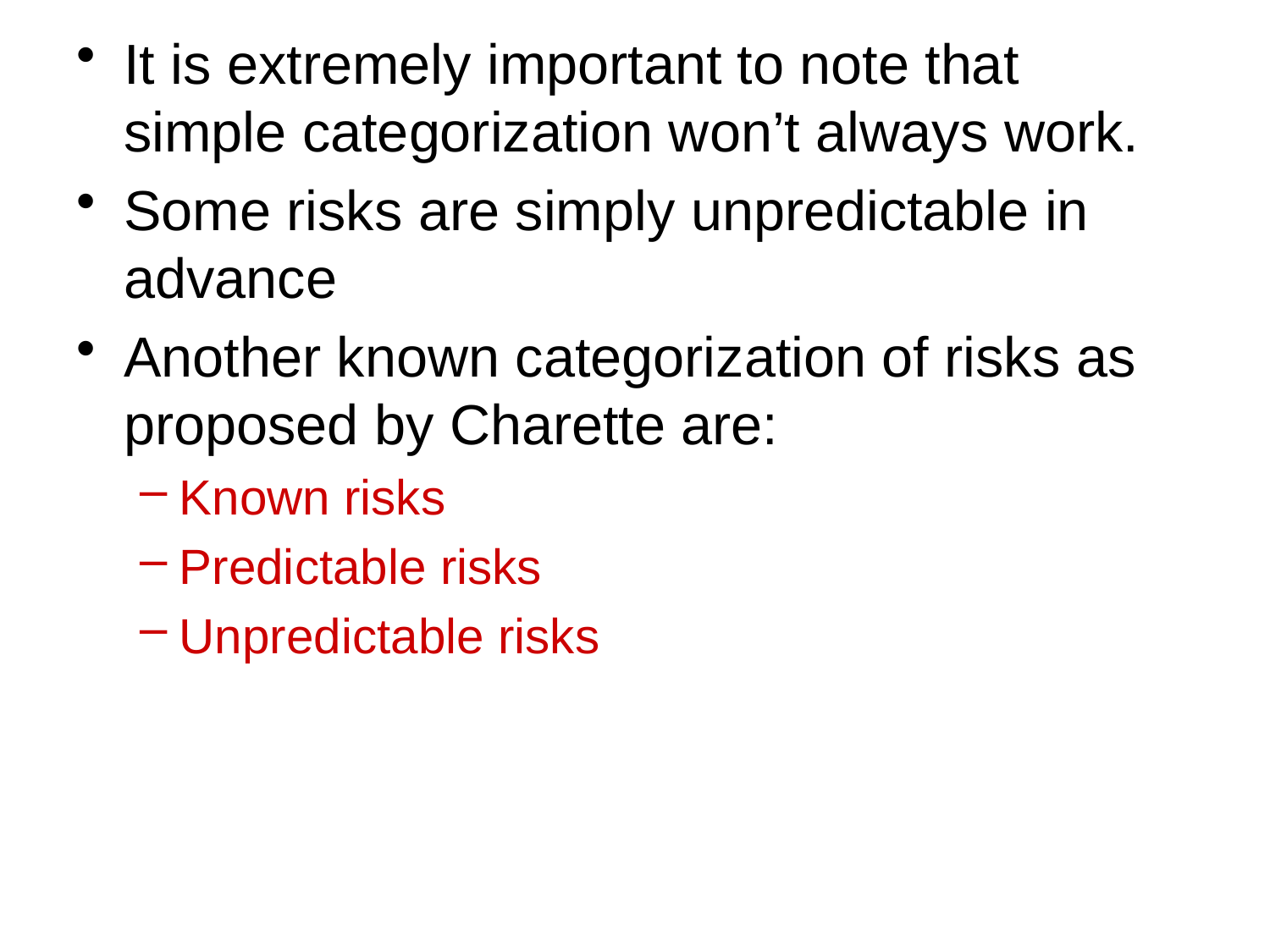

It is extremely important to note that simple categorization won’t always work.
Some risks are simply unpredictable in advance
Another known categorization of risks as proposed by Charette are:
Known risks
Predictable risks
Unpredictable risks